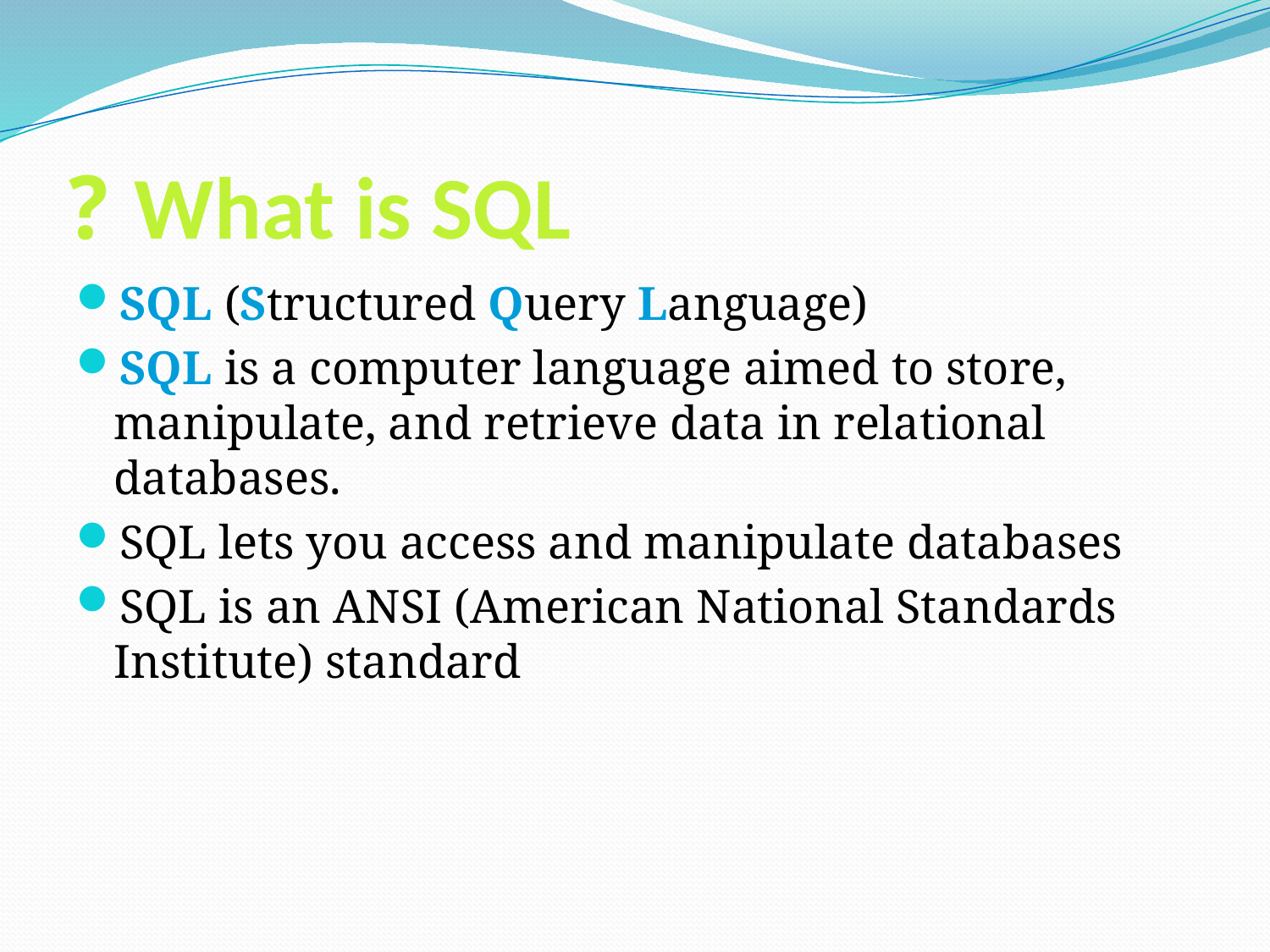

# What is SQL ?
SQL (Structured Query Language)
SQL is a computer language aimed to store, manipulate, and retrieve data in relational databases.
SQL lets you access and manipulate databases
SQL is an ANSI (American National Standards Institute) standard